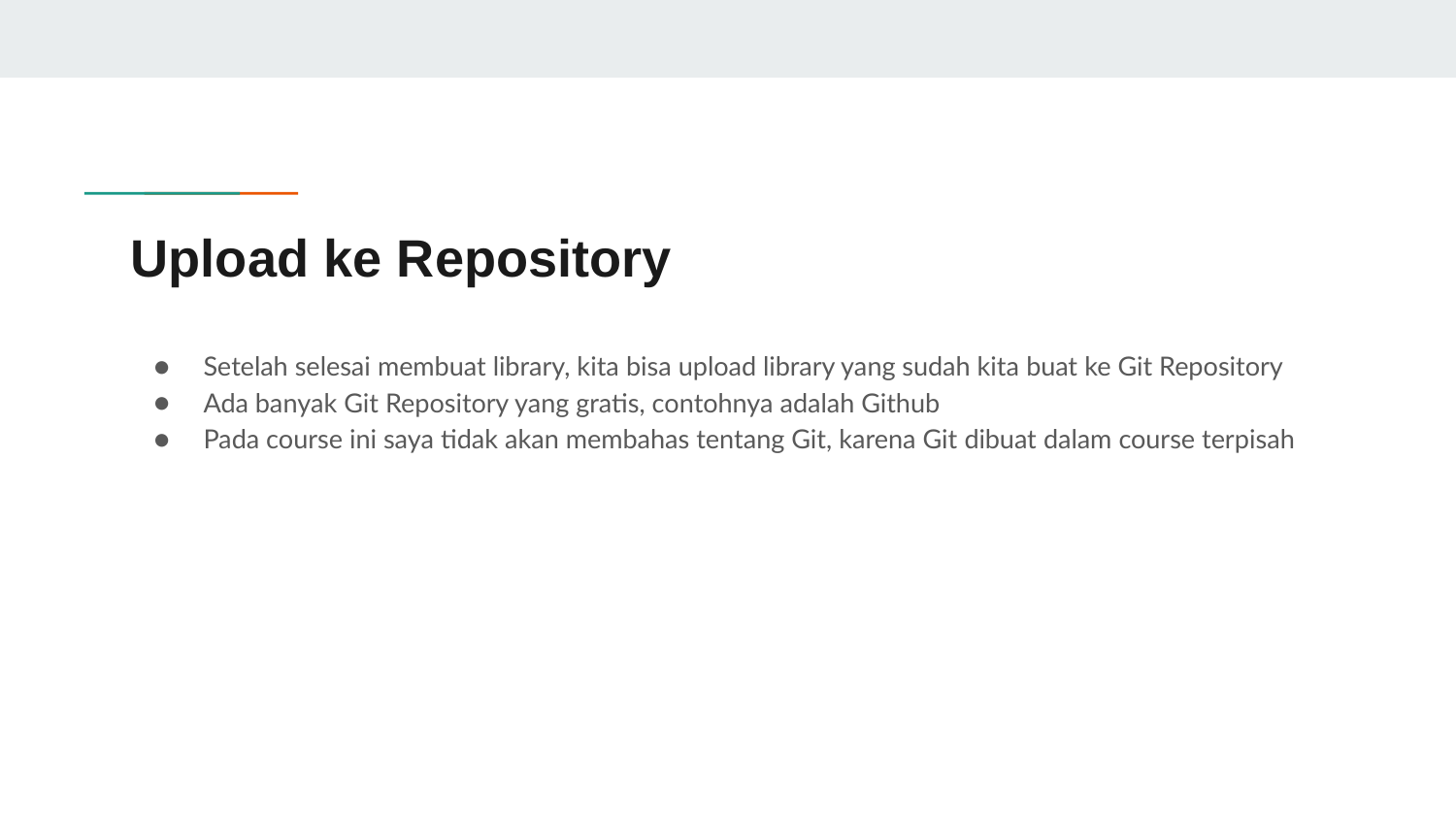

# Upload ke Repository
Setelah selesai membuat library, kita bisa upload library yang sudah kita buat ke Git Repository
Ada banyak Git Repository yang gratis, contohnya adalah Github
Pada course ini saya tidak akan membahas tentang Git, karena Git dibuat dalam course terpisah